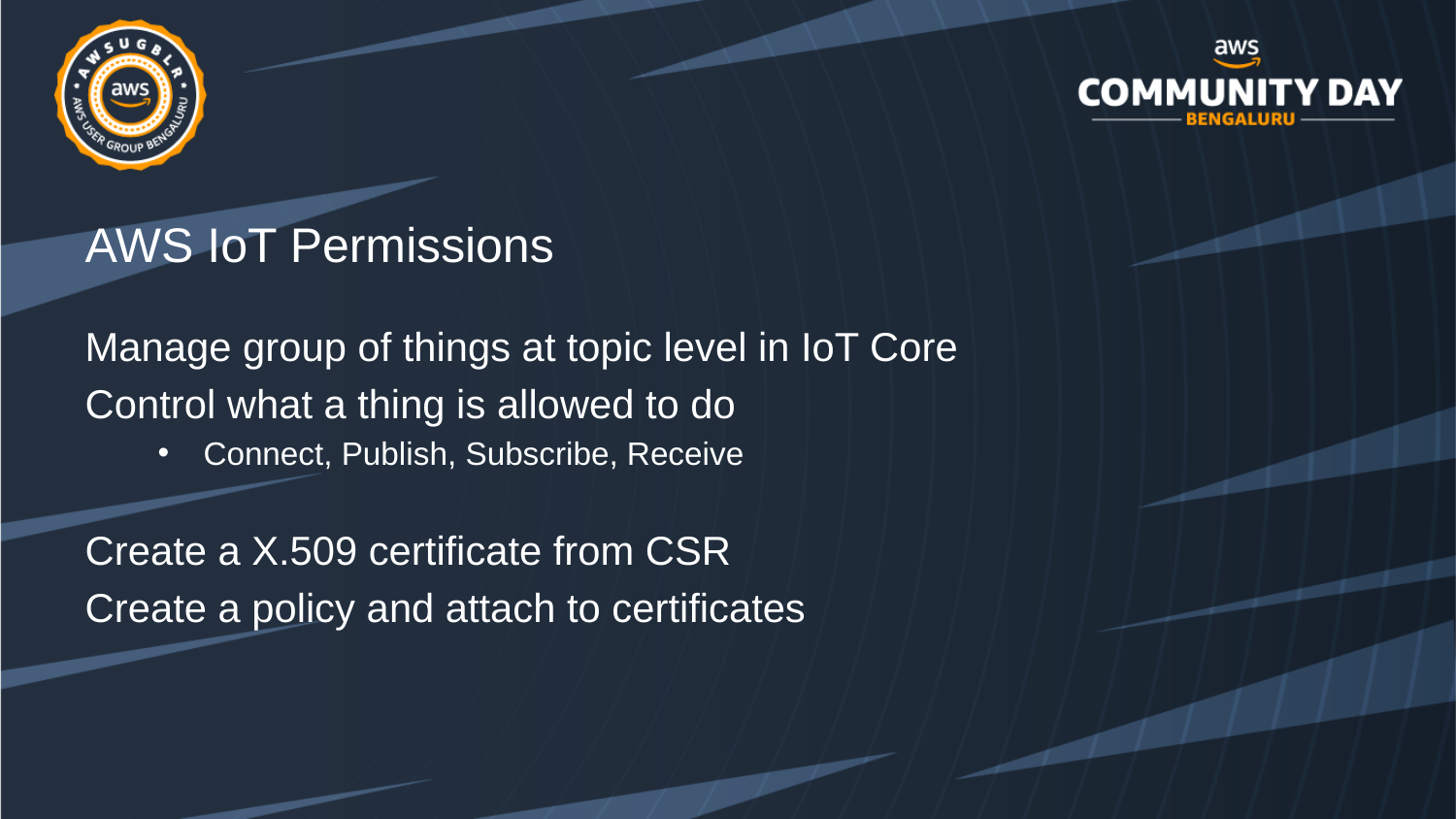

AWS IoT Permissions
Manage group of things at topic level in IoT Core
Control what a thing is allowed to do
Connect, Publish, Subscribe, Receive

Create a X.509 certificate from CSR
Create a policy and attach to certificates